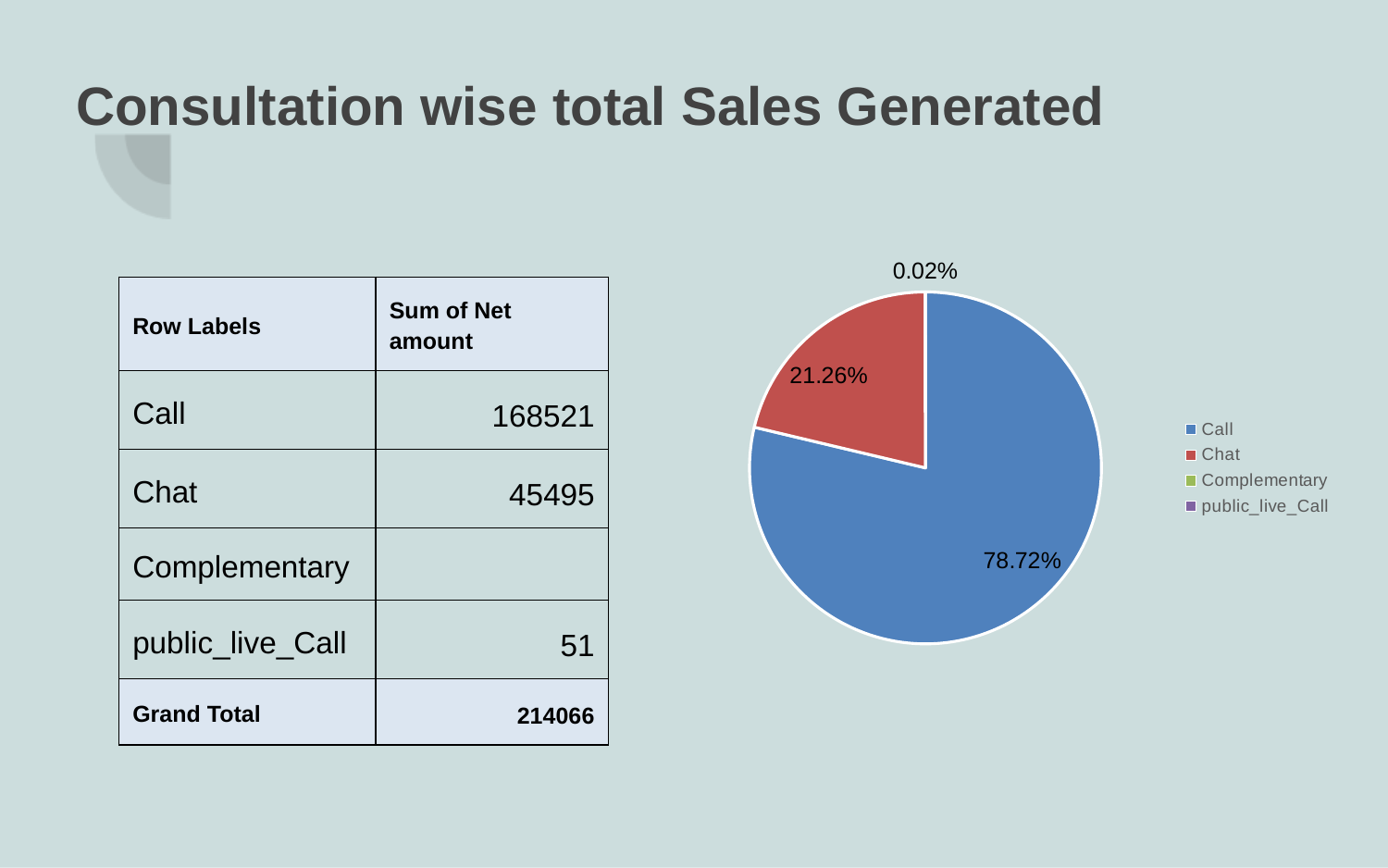

Consultation wise total Sales Generated

### Chart

| Category | Total |
|---|---|
| Call | 0.7871589712577761 |
| Chat | 0.21260458014749664 |
| Complementary | 0.0 |
| public_live_Call | 0.00023644859472713914 |
| Row Labels | Sum of Net amount |
| --- | --- |
| Call | 168521 |
| Chat | 45495 |
| Complementary |  |
| public\_live\_Call | 51 |
| Grand Total | 214066 |